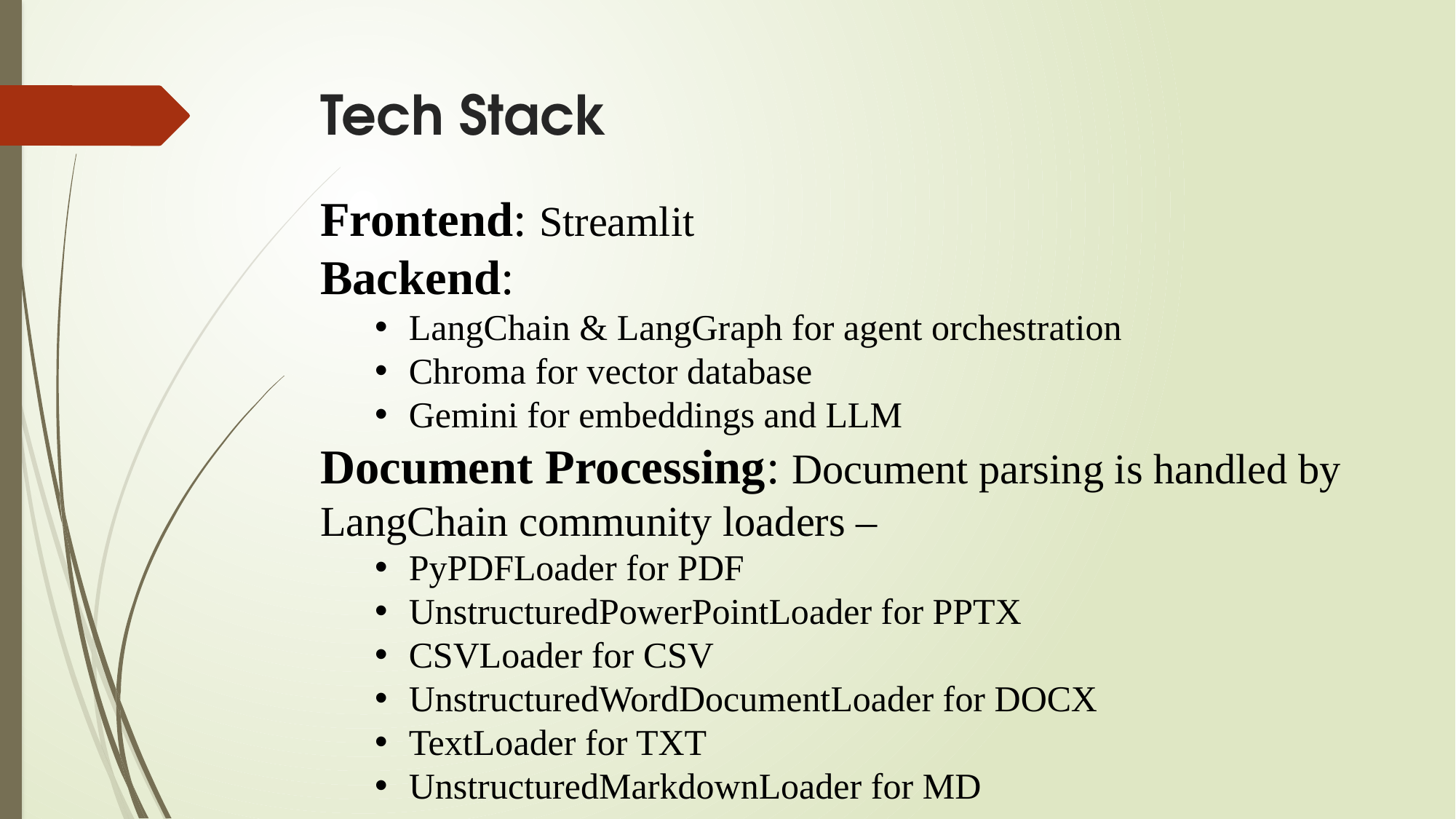

# Tech Stack
Frontend: Streamlit
Backend:
LangChain & LangGraph for agent orchestration
Chroma for vector database
Gemini for embeddings and LLM
Document Processing: Document parsing is handled by LangChain community loaders –
PyPDFLoader for PDF
UnstructuredPowerPointLoader for PPTX
CSVLoader for CSV
UnstructuredWordDocumentLoader for DOCX
TextLoader for TXT
UnstructuredMarkdownLoader for MD